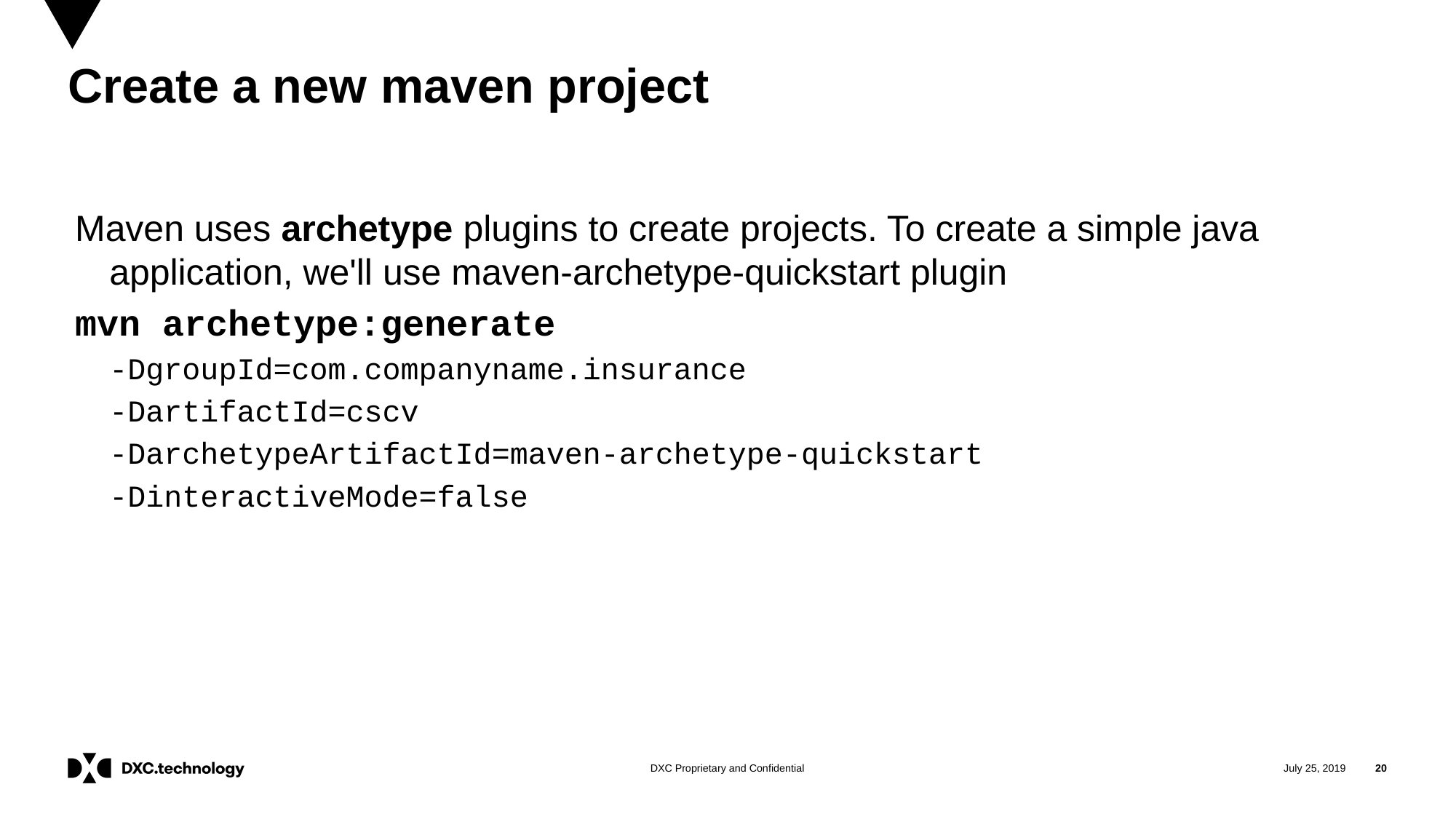

# Create a new maven project
Maven uses archetype plugins to create projects. To create a simple java application, we'll use maven-archetype-quickstart plugin
mvn archetype:generate
-DgroupId=com.companyname.insurance
-DartifactId=cscv
-DarchetypeArtifactId=maven-archetype-quickstart
-DinteractiveMode=false